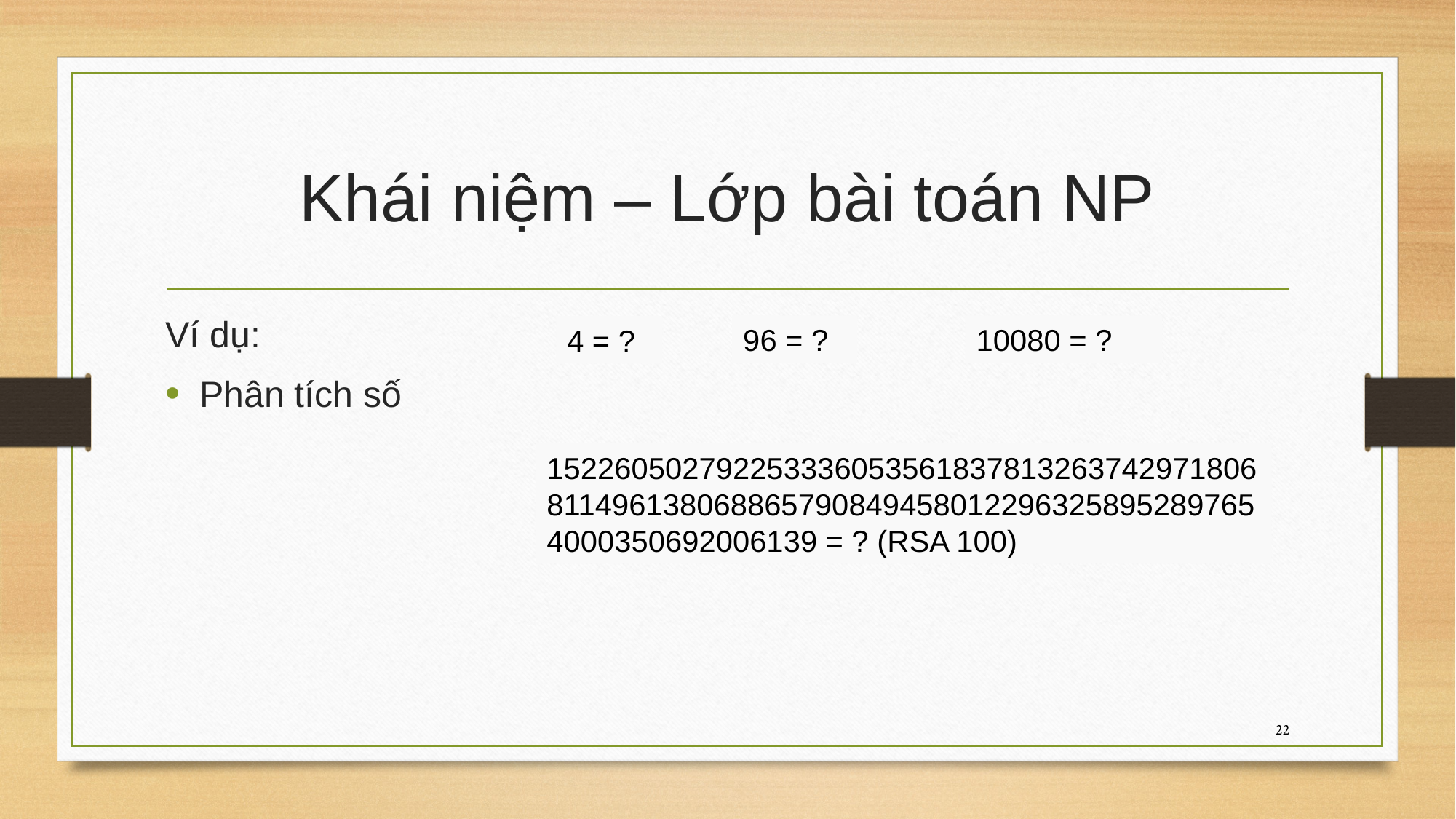

# Khái niệm – Lớp bài toán NP
Ví dụ:
Phân tích số

96 = ?
10080 = ?
4 = ?
1522605027922533360535618378132637429718068114961380688657908494580122963258952897654000350692006139 = ? (RSA 100)
22